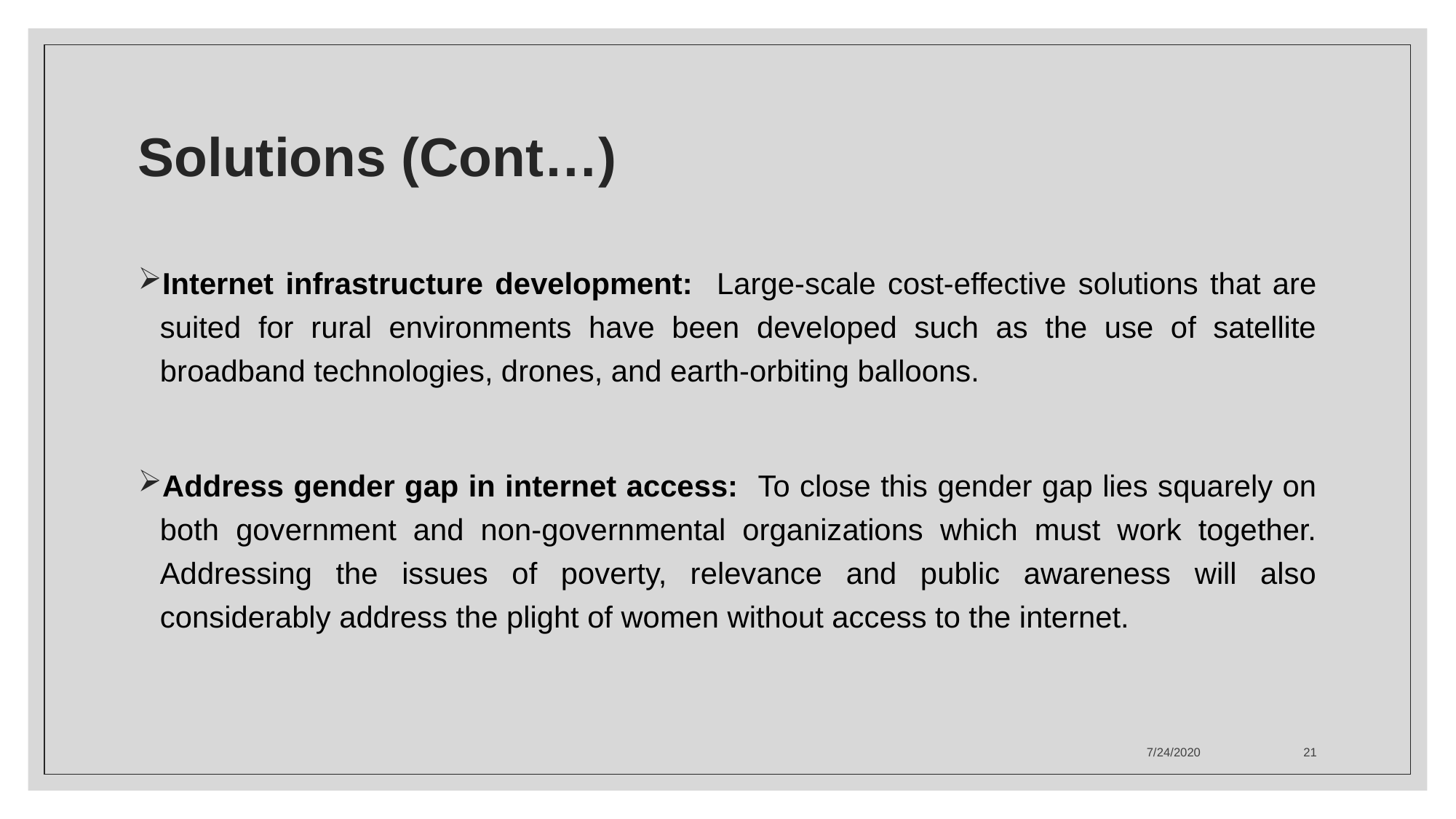

# Solutions (Cont…)
Internet infrastructure development:  Large-scale cost-effective solutions that are suited for rural environments have been developed such as the use of satellite broadband technologies, drones, and earth-orbiting balloons.

Address gender gap in internet access:  To close this gender gap lies squarely on both government and non-governmental organizations which must work together. Addressing the issues of poverty, relevance and public awareness will also considerably address the plight of women without access to the internet.

7/24/2020
21